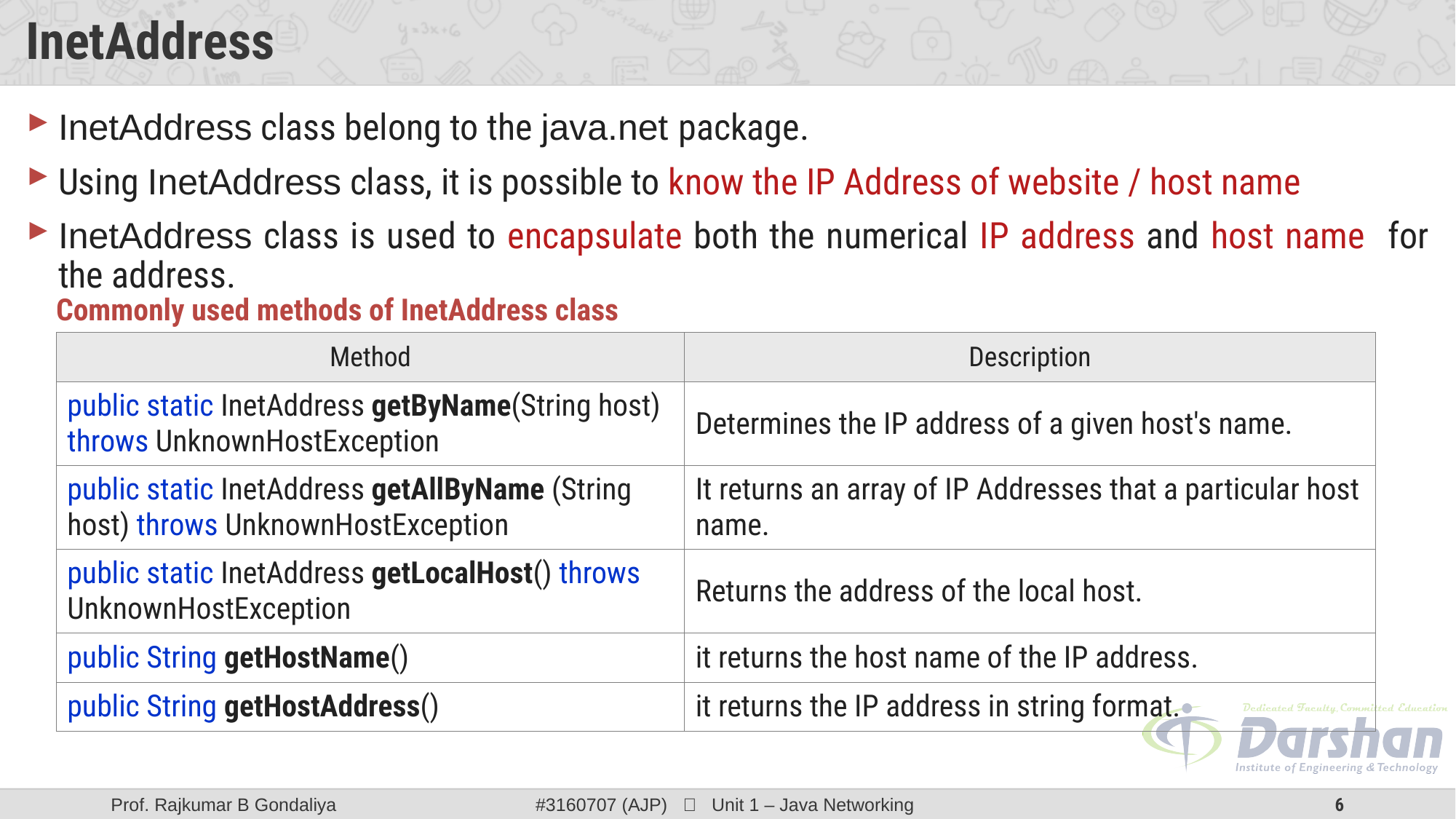

# InetAddress
InetAddress class belong to the java.net package.
Using InetAddress class, it is possible to know the IP Address of website / host name
InetAddress class is used to encapsulate both the numerical IP address and host name  for the address.
Commonly used methods of InetAddress class
| Method | Description |
| --- | --- |
| public static InetAddress getByName(String host) throws UnknownHostException | Determines the IP address of a given host's name. |
| public static InetAddress getAllByName (String host) throws UnknownHostException | It returns an array of IP Addresses that a particular host name. |
| public static InetAddress getLocalHost() throws UnknownHostException | Returns the address of the local host. |
| public String getHostName() | it returns the host name of the IP address. |
| public String getHostAddress() | it returns the IP address in string format. |